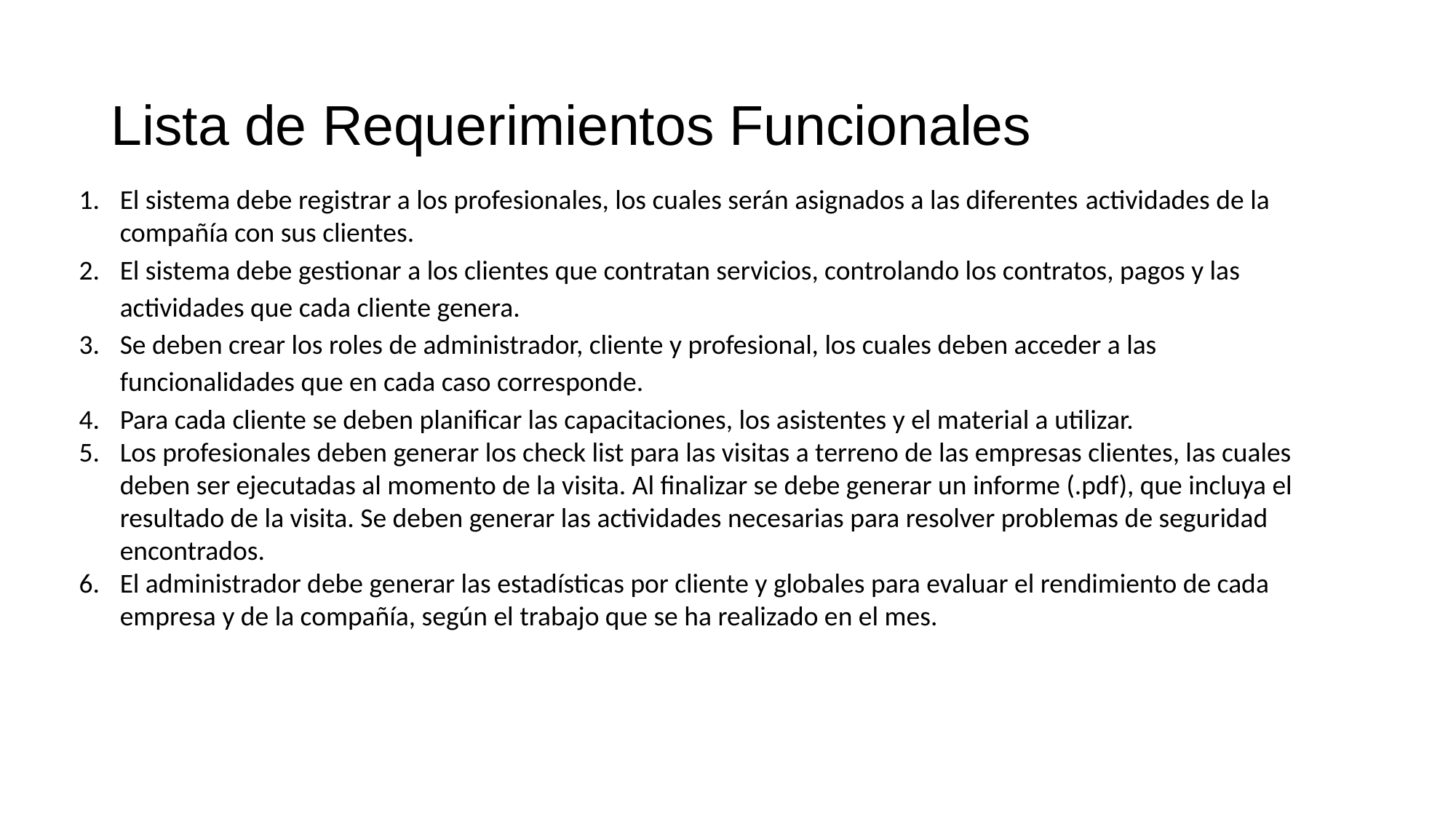

# Lista de Requerimientos Funcionales
El sistema debe registrar a los profesionales, los cuales serán asignados a las diferentes actividades de la compañía con sus clientes.
El sistema debe gestionar a los clientes que contratan servicios, controlando los contratos, pagos y las actividades que cada cliente genera.
Se deben crear los roles de administrador, cliente y profesional, los cuales deben acceder a las funcionalidades que en cada caso corresponde.
Para cada cliente se deben planificar las capacitaciones, los asistentes y el material a utilizar.
Los profesionales deben generar los check list para las visitas a terreno de las empresas clientes, las cuales deben ser ejecutadas al momento de la visita. Al finalizar se debe generar un informe (.pdf), que incluya el resultado de la visita. Se deben generar las actividades necesarias para resolver problemas de seguridad encontrados.
El administrador debe generar las estadísticas por cliente y globales para evaluar el rendimiento de cada empresa y de la compañía, según el trabajo que se ha realizado en el mes.